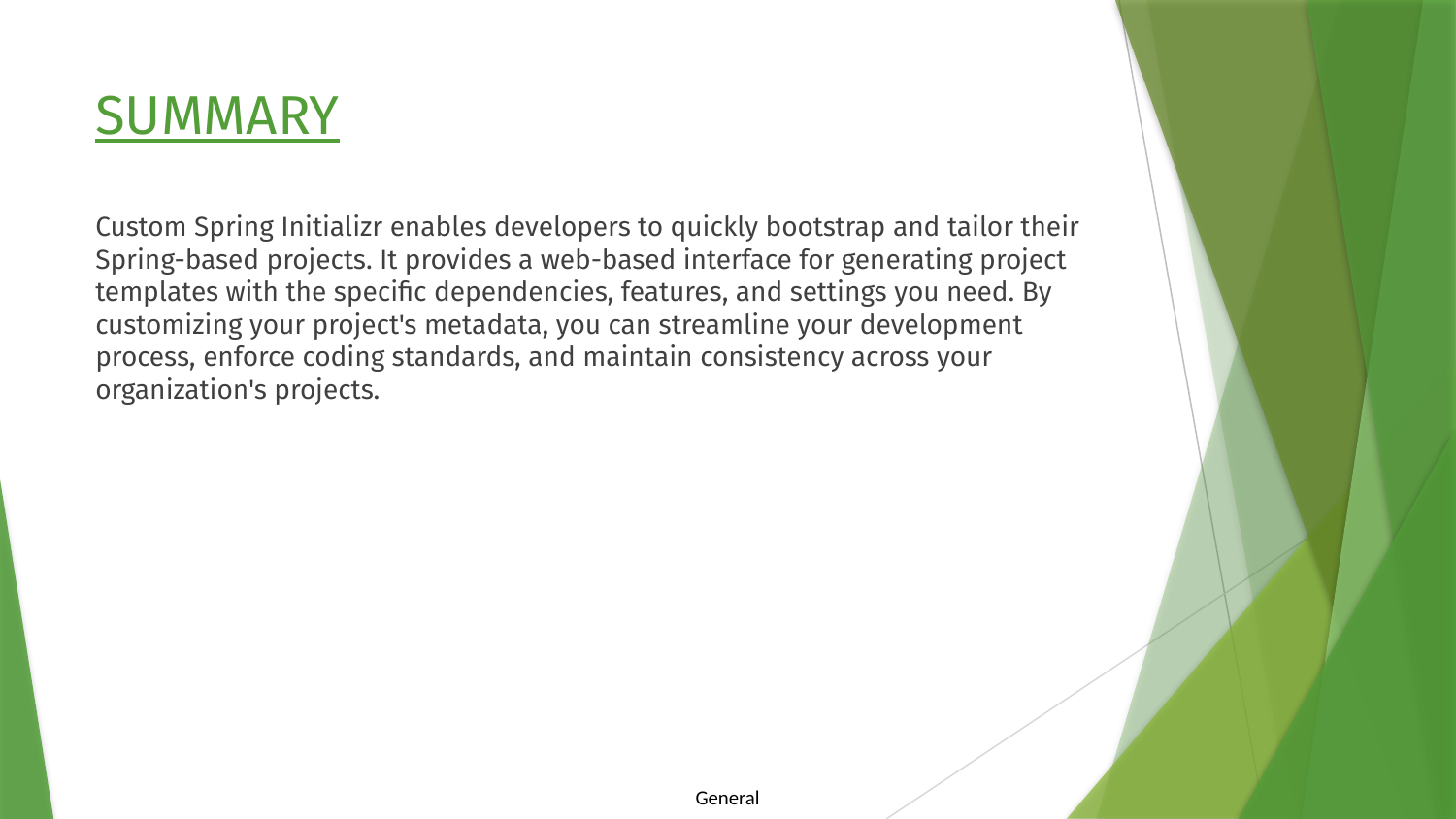

# SUMMARY
Custom Spring Initializr enables developers to quickly bootstrap and tailor their Spring-based projects. It provides a web-based interface for generating project templates with the specific dependencies, features, and settings you need. By customizing your project's metadata, you can streamline your development process, enforce coding standards, and maintain consistency across your organization's projects.